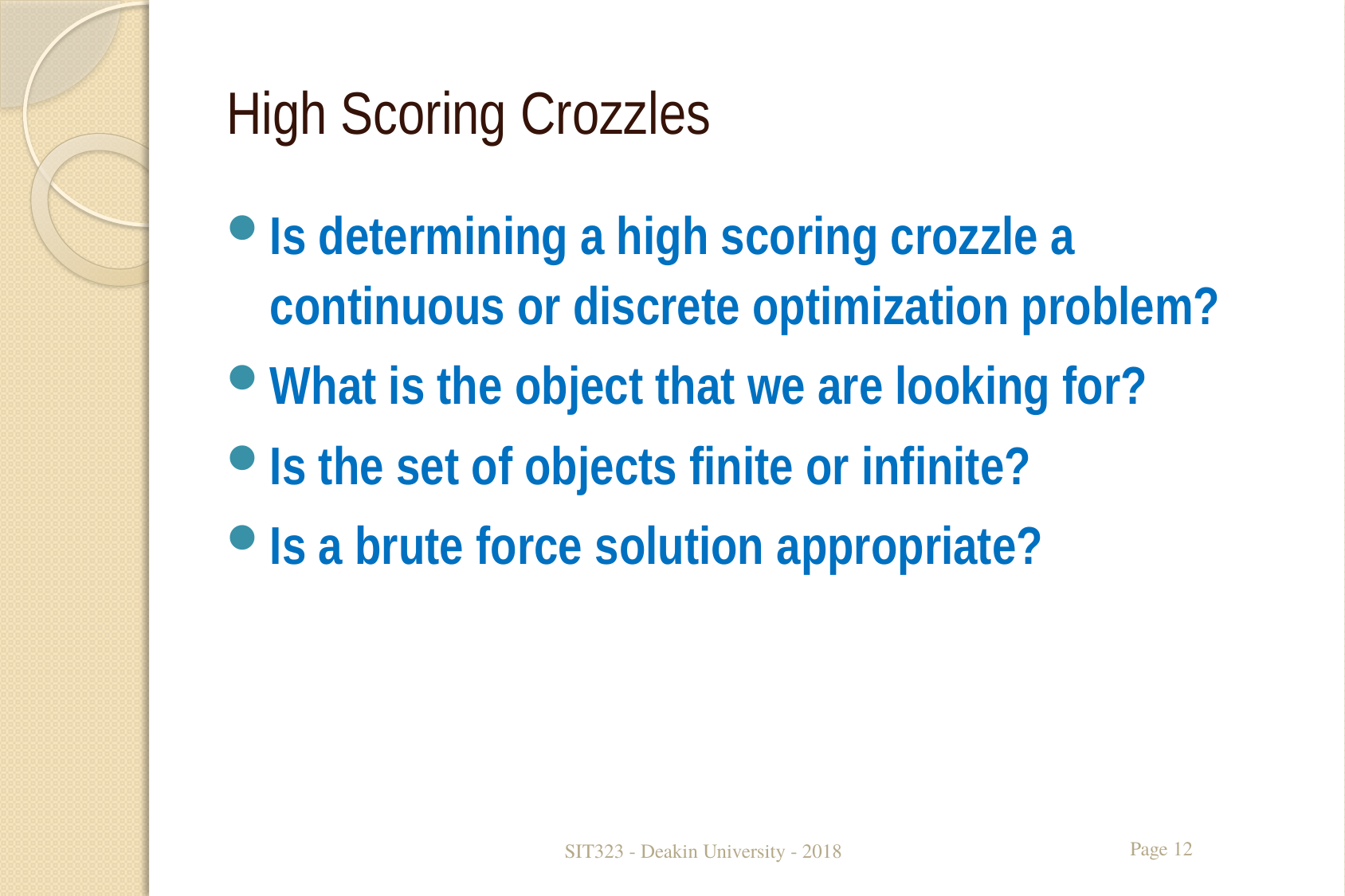

# High Scoring Crozzles
Is determining a high scoring crozzle a continuous or discrete optimization problem?
What is the object that we are looking for?
Is the set of objects finite or infinite?
Is a brute force solution appropriate?
SIT323 - Deakin University - 2018
Page 12